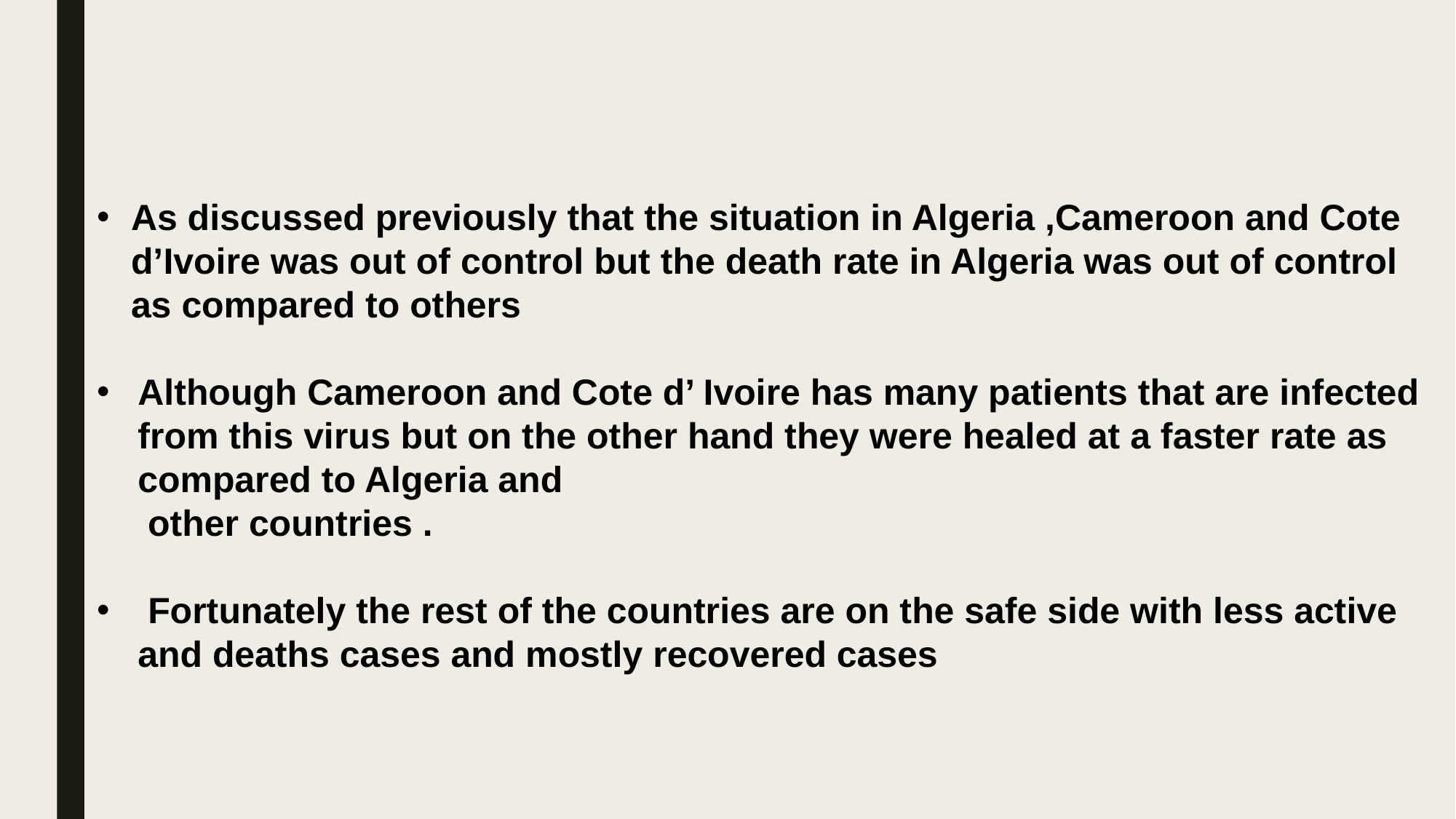

As discussed previously that the situation in Algeria ,Cameroon and Cote d’Ivoire was out of control but the death rate in Algeria was out of control as compared to others

Although Cameroon and Cote d’ Ivoire has many patients that are infected from this virus but on the other hand they were healed at a faster rate as compared to Algeria and
     other countries .

 Fortunately the rest of the countries are on the safe side with less active and deaths cases and mostly recovered cases